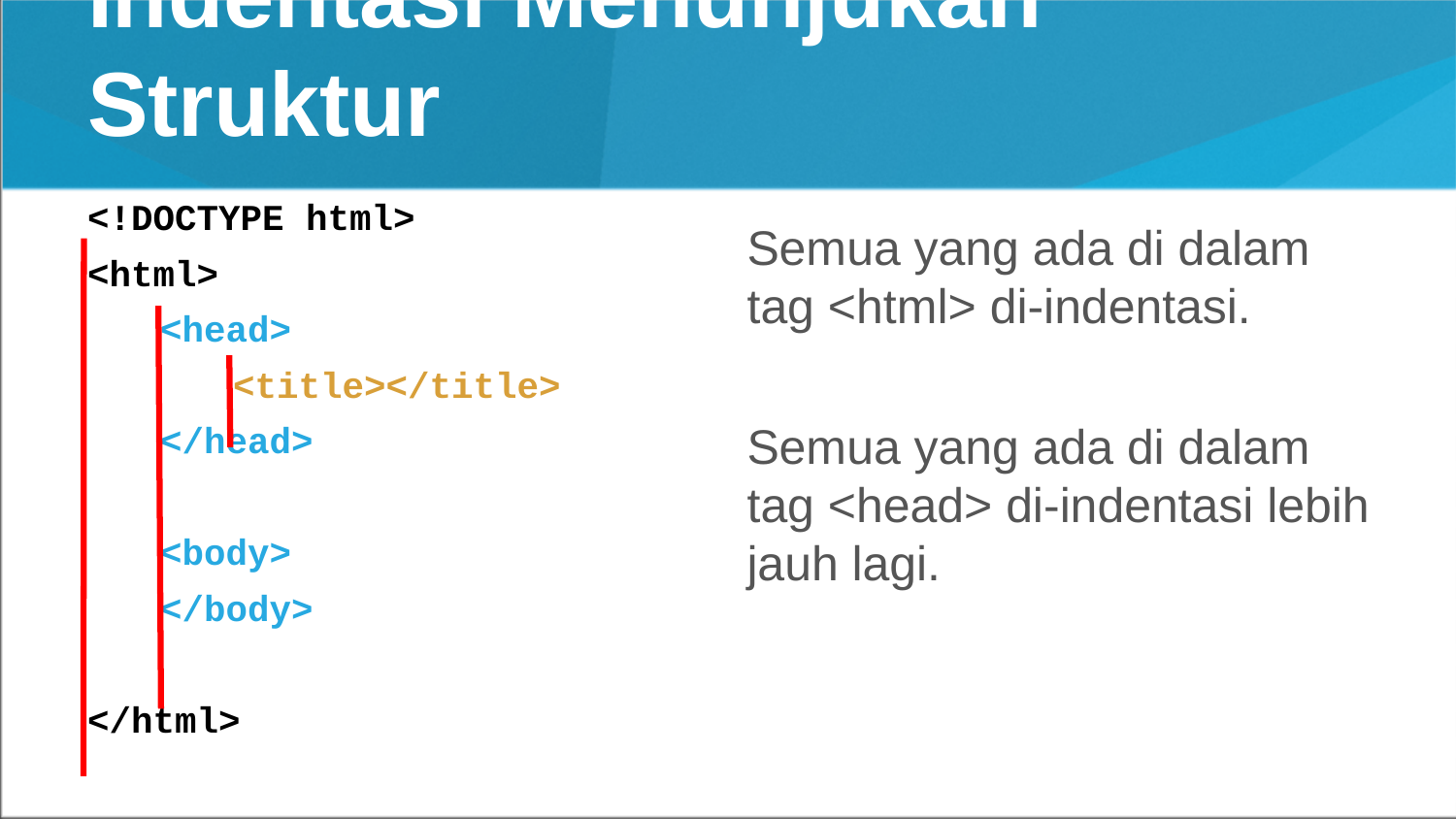

# Indentasi Menunjukan Struktur
<!DOCTYPE html>
<html>
<head>
<title></title>
</head>

<body>
</body>

</html>
Semua yang ada di dalam tag <html> di-indentasi.

Semua yang ada di dalam tag <head> di-indentasi lebih jauh lagi.